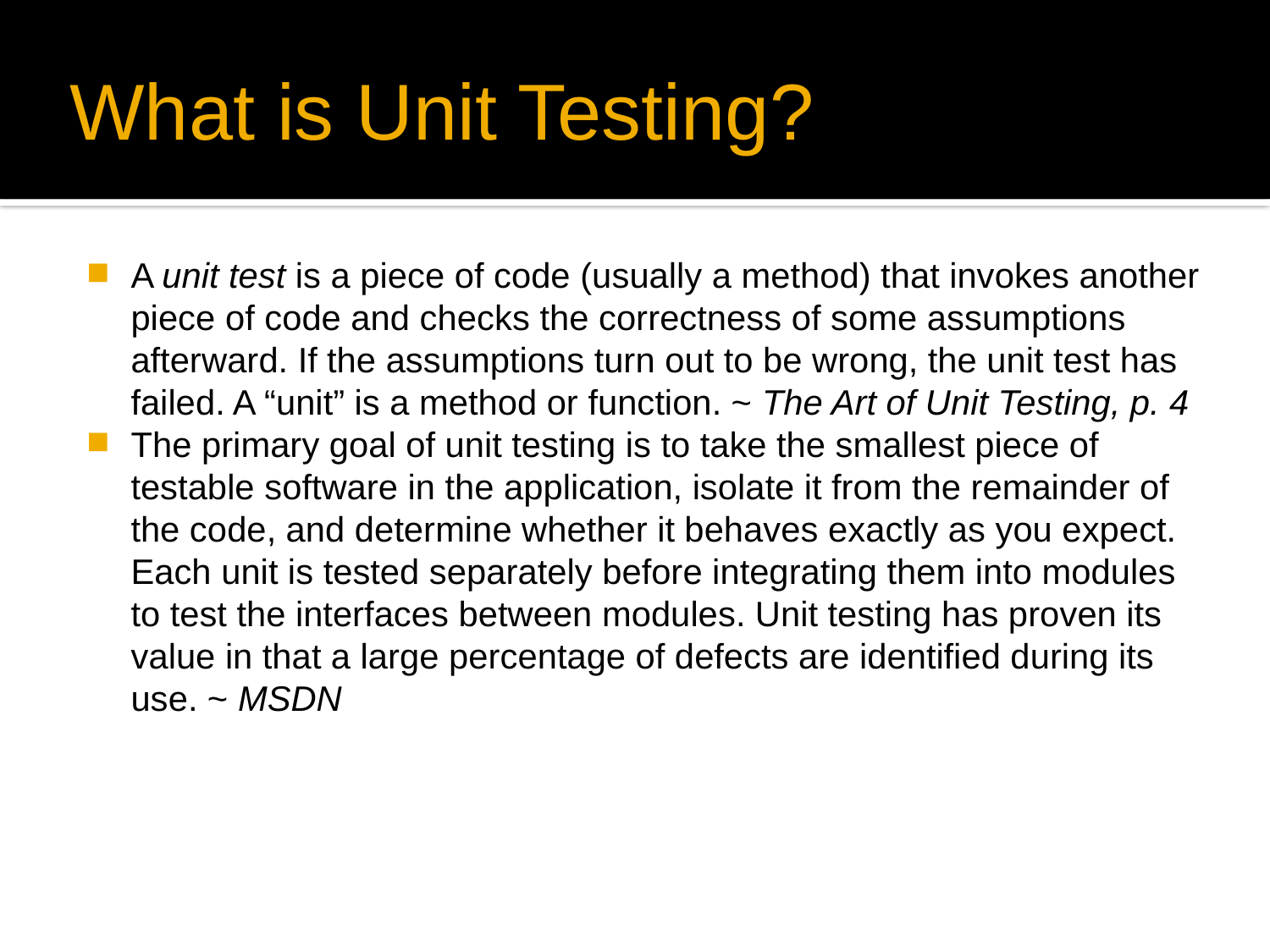

# What is Unit Testing?
A unit test is a piece of code (usually a method) that invokes another piece of code and checks the correctness of some assumptions afterward. If the assumptions turn out to be wrong, the unit test has failed. A “unit” is a method or function. ~ The Art of Unit Testing, p. 4
The primary goal of unit testing is to take the smallest piece of testable software in the application, isolate it from the remainder of the code, and determine whether it behaves exactly as you expect. Each unit is tested separately before integrating them into modules to test the interfaces between modules. Unit testing has proven its value in that a large percentage of defects are identified during its use. ~ MSDN